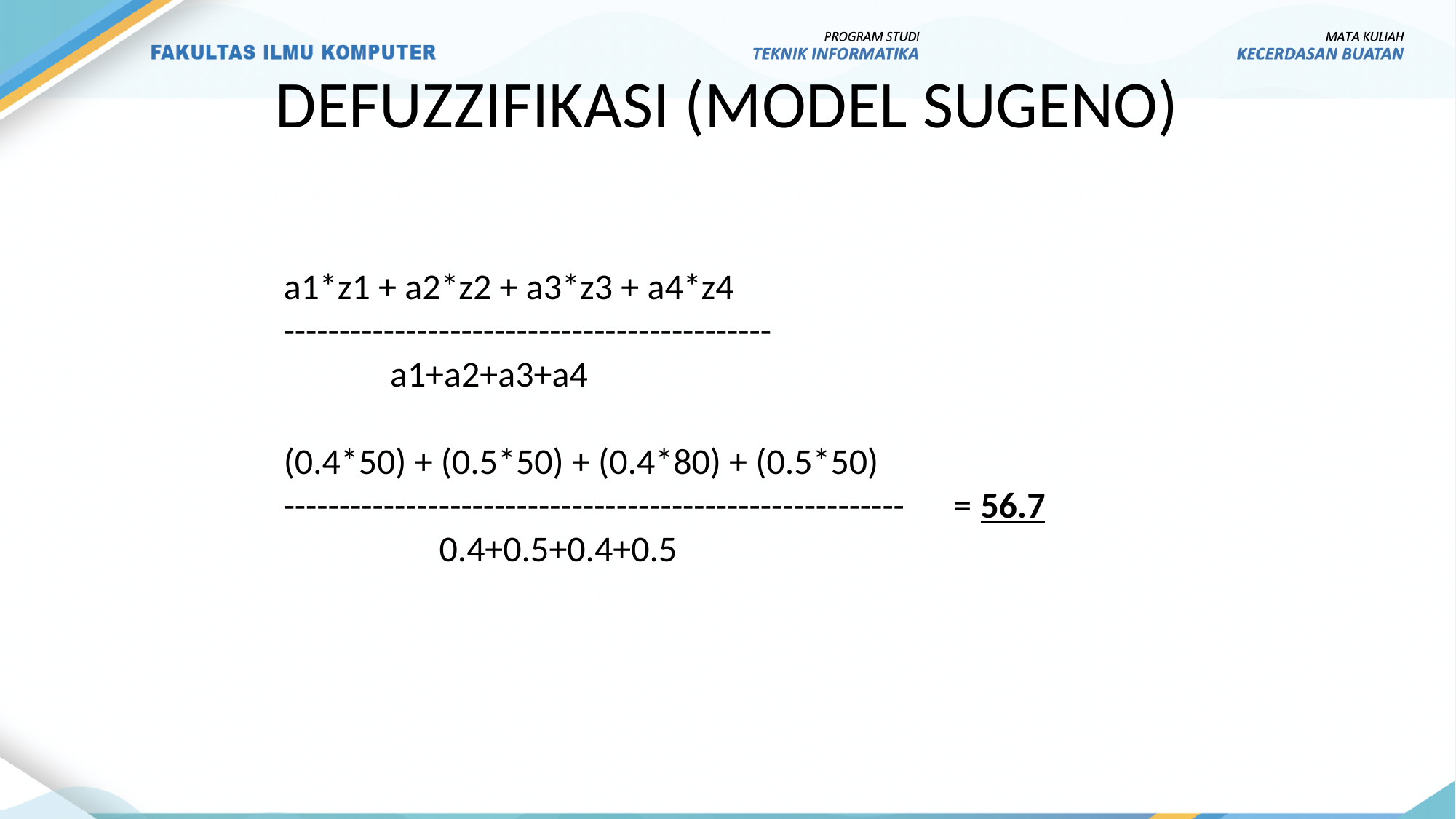

# DEFUZZIFIKASI (MODEL SUGENO)
a1*z1 + a2*z2 + a3*z3 + a4*z4
--------------------------------------------
             a1+a2+a3+a4

(0.4*50) + (0.5*50) + (0.4*80) + (0.5*50)
--------------------------------------------------------      = 56.7
                   0.4+0.5+0.4+0.5